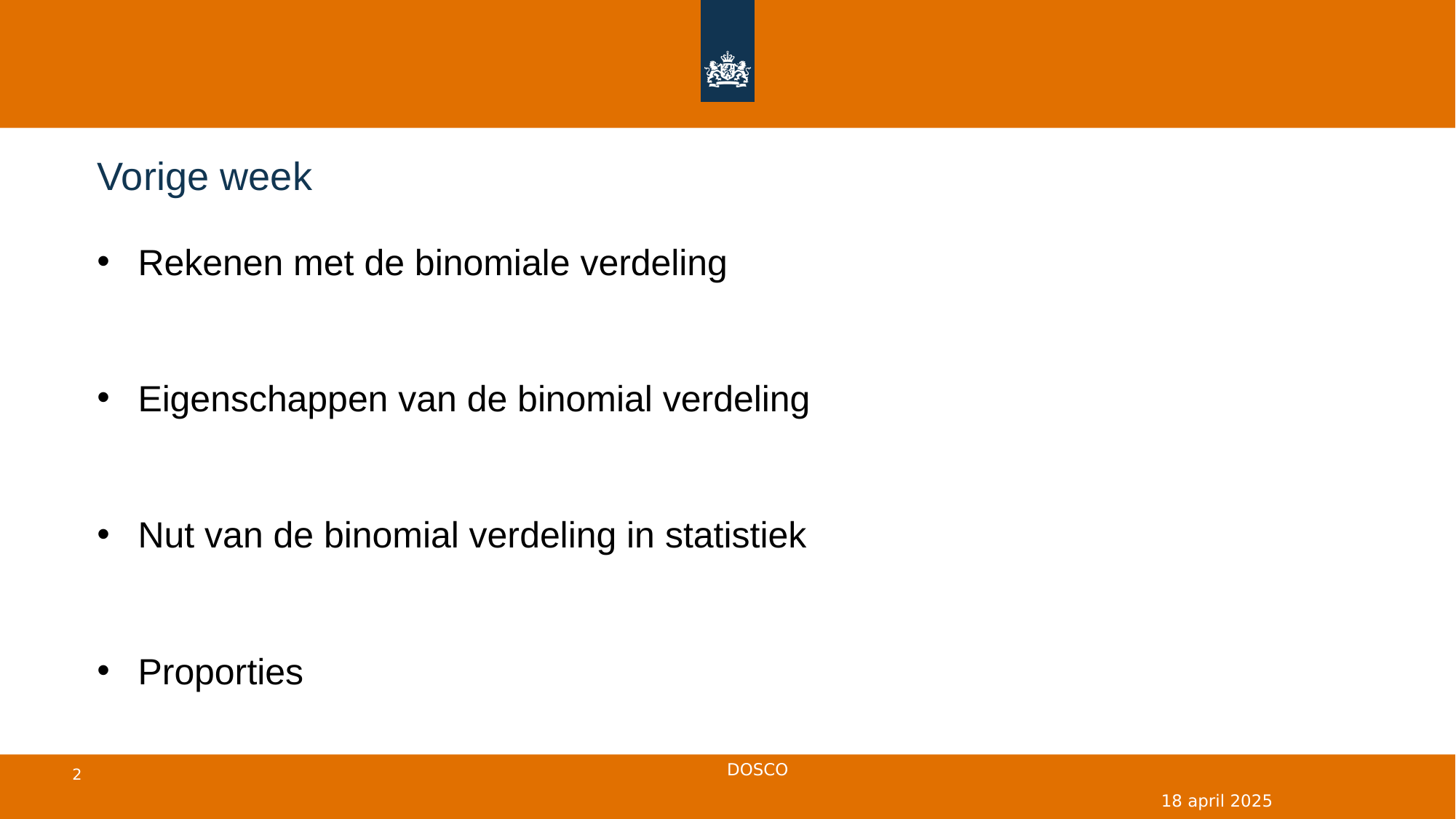

# Vorige week

Rekenen met de binomiale verdeling

Eigenschappen van de binomial verdeling

Nut van de binomial verdeling in statistiek

Proporties

18 april 2025